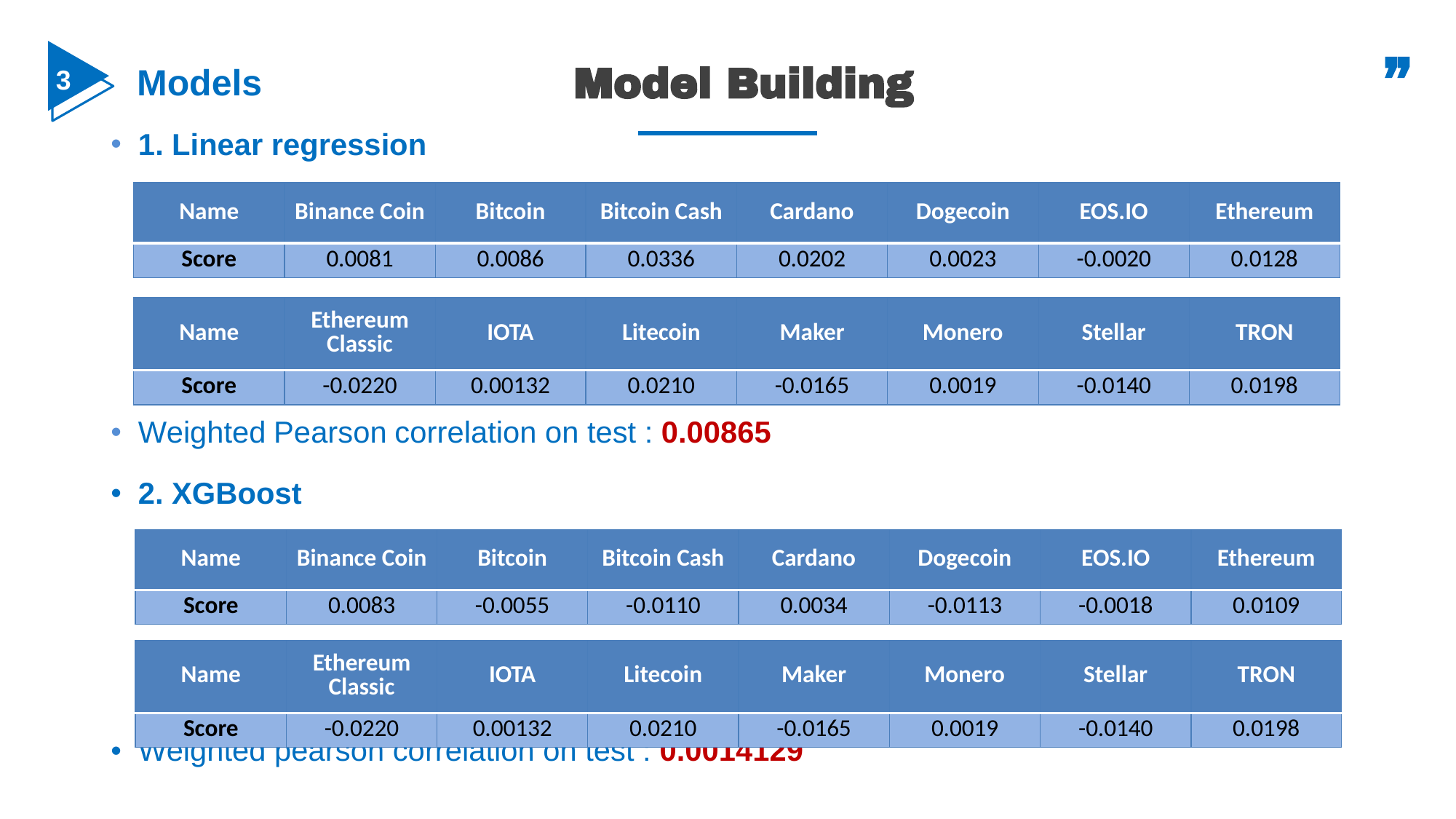

”

# Model Building
Models
3
1. Linear regression

Weighted Pearson correlation on test : 0.00865

| Name | Binance Coin | Bitcoin | Bitcoin Cash | Cardano | Dogecoin | EOS.IO | Ethereum |
| --- | --- | --- | --- | --- | --- | --- | --- |
| Score | 0.0081 | 0.0086 | 0.0336 | 0.0202 | 0.0023 | -0.0020 | 0.0128 |
| Name | Ethereum Classic | IOTA | Litecoin | Maker | Monero | Stellar | TRON |
| --- | --- | --- | --- | --- | --- | --- | --- |
| Score | -0.0220 | 0.00132 | 0.0210 | -0.0165 | 0.0019 | -0.0140 | 0.0198 |
2. XGBoost

Weighted pearson correlation on test : 0.0014129
| Name | Binance Coin | Bitcoin | Bitcoin Cash | Cardano | Dogecoin | EOS.IO | Ethereum |
| --- | --- | --- | --- | --- | --- | --- | --- |
| Score | 0.0083 | -0.0055 | -0.0110 | 0.0034 | -0.0113 | -0.0018 | 0.0109 |
| Name | Ethereum Classic | IOTA | Litecoin | Maker | Monero | Stellar | TRON |
| --- | --- | --- | --- | --- | --- | --- | --- |
| Score | -0.0220 | 0.00132 | 0.0210 | -0.0165 | 0.0019 | -0.0140 | 0.0198 |